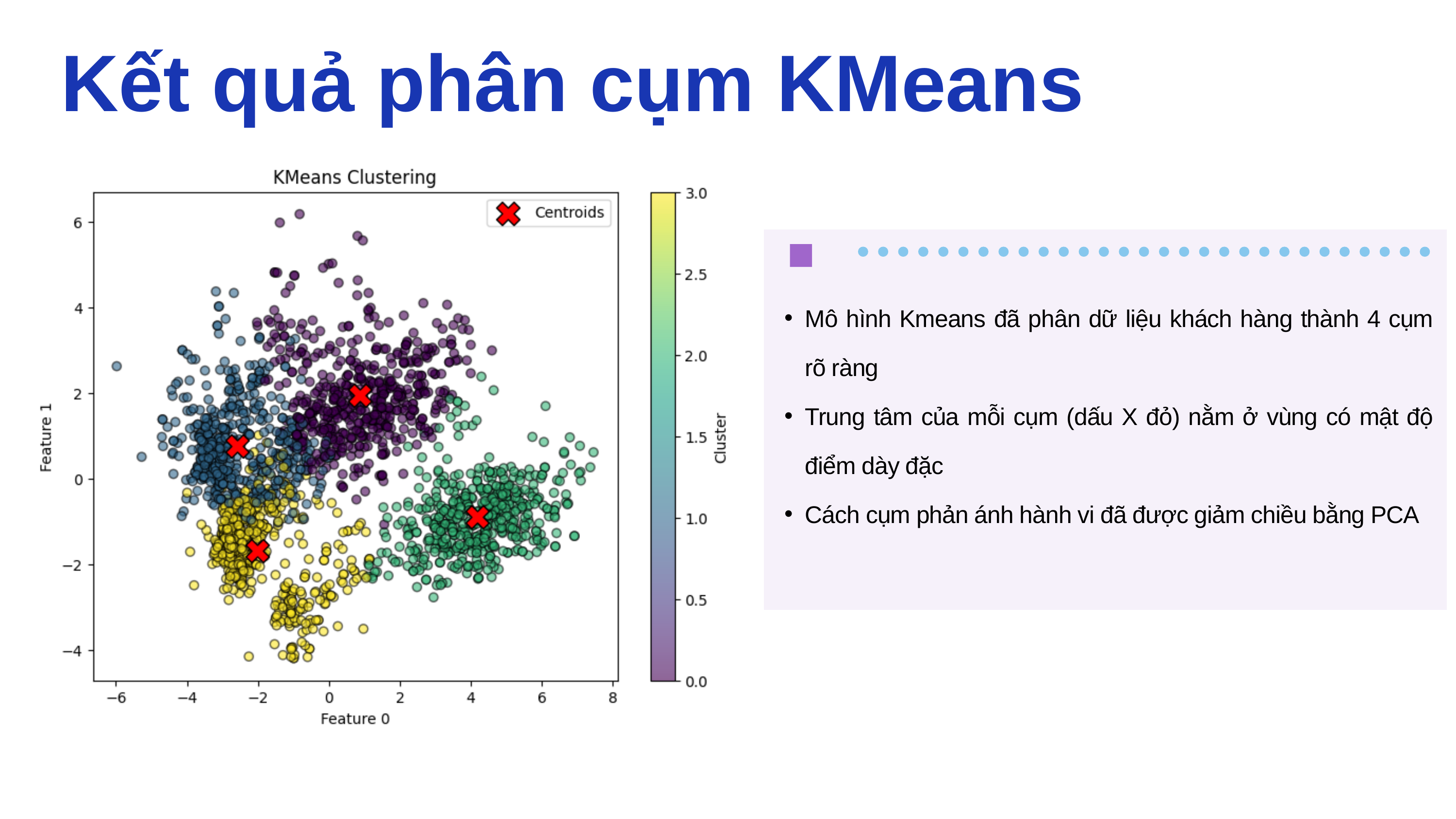

Kết quả phân cụm KMeans

Mô hình Kmeans đã phân dữ liệu khách hàng thành 4 cụm rõ ràng
Trung tâm của mỗi cụm (dấu X đỏ) nằm ở vùng có mật độ điểm dày đặc
Cách cụm phản ánh hành vi đã được giảm chiều bằng PCA